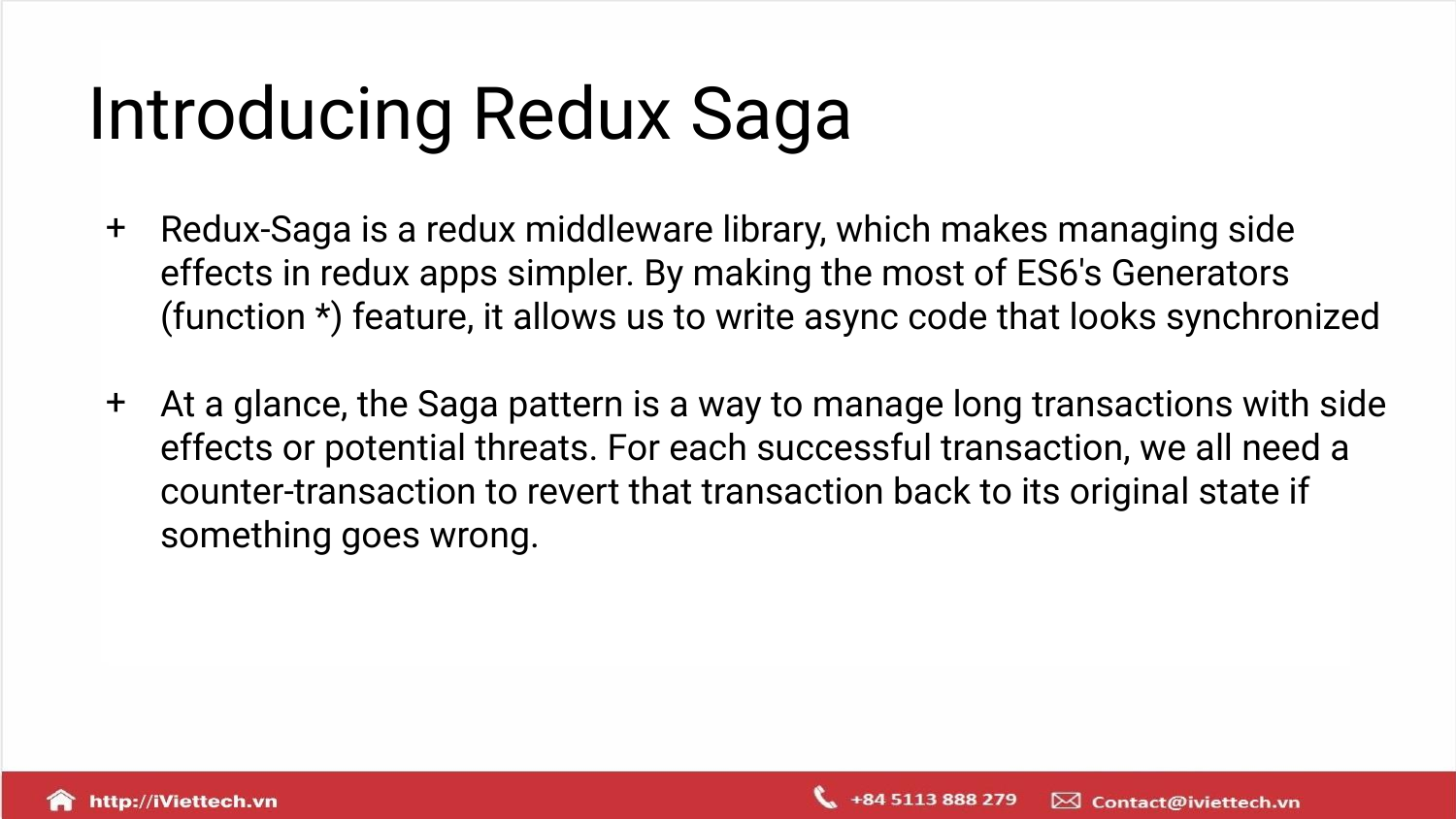

# Introducing Redux Saga
Redux-Saga is a redux middleware library, which makes managing side effects in redux apps simpler. By making the most of ES6's Generators (function *) feature, it allows us to write async code that looks synchronized

At a glance, the Saga pattern is a way to manage long transactions with side effects or potential threats. For each successful transaction, we all need a counter-transaction to revert that transaction back to its original state if something goes wrong.